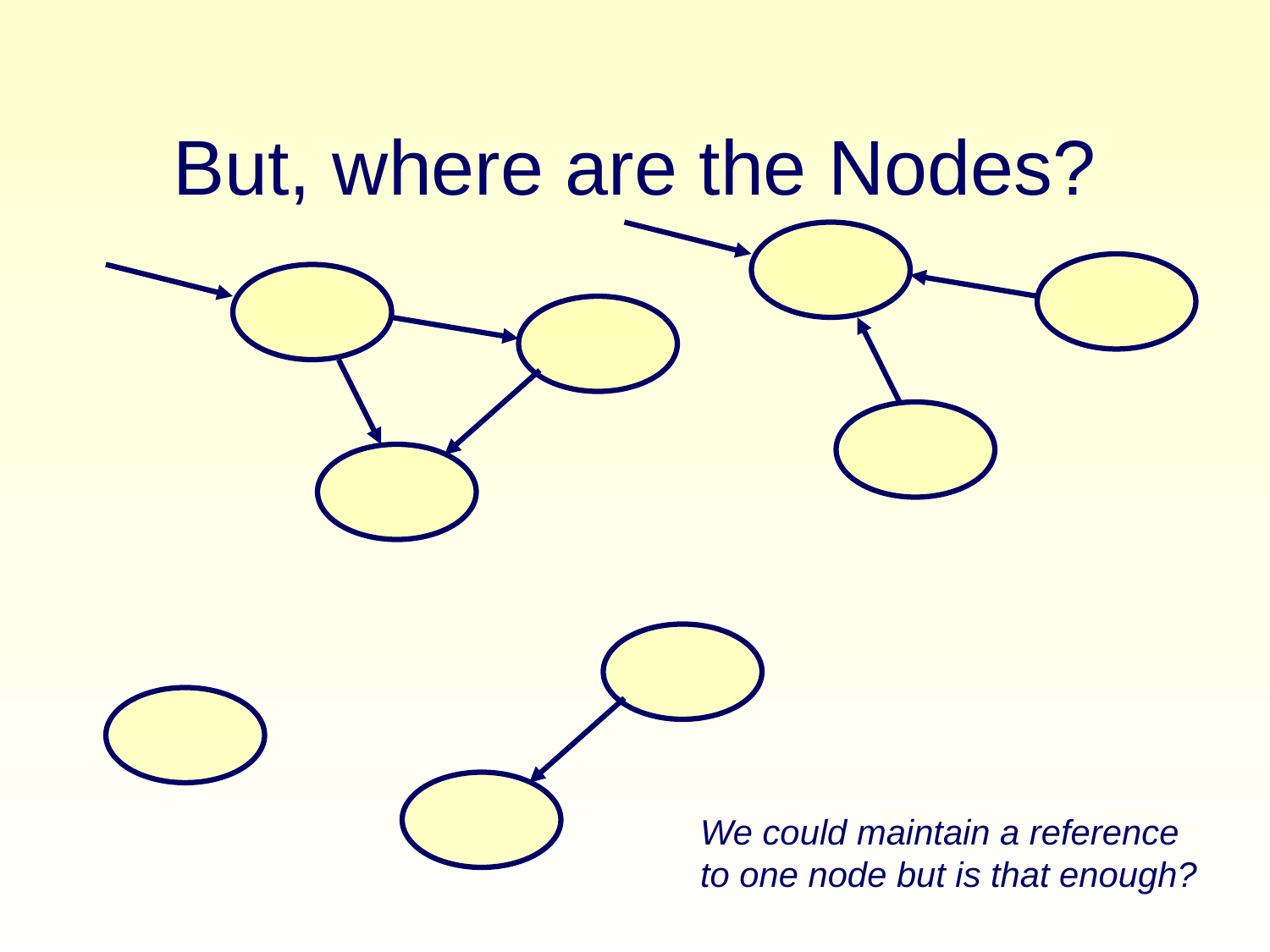

# But, where are the Nodes?

We could maintain a reference
to one node but is that enough?